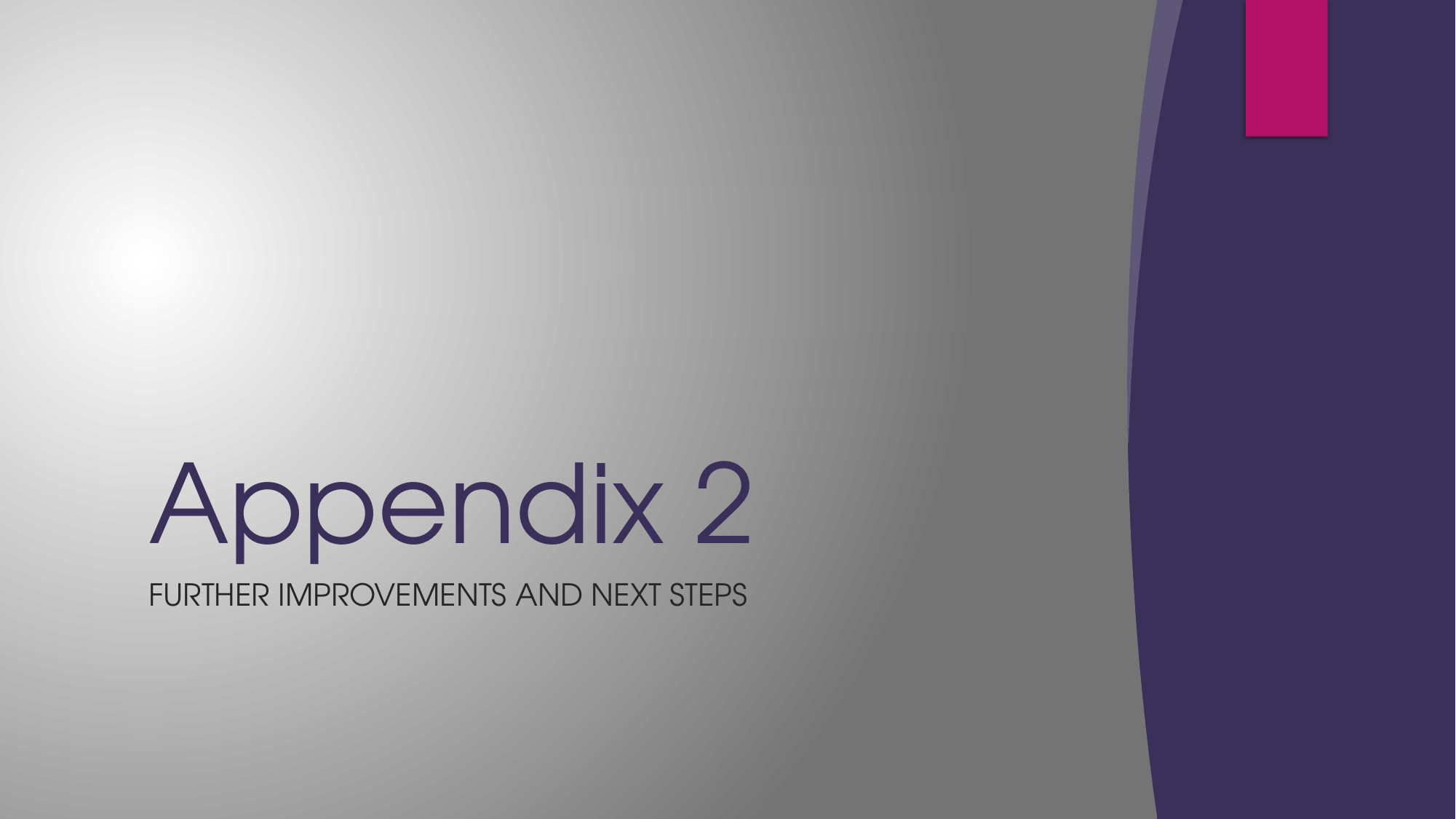

# Appendix 2
Further Improvements AND NEXT STEPS